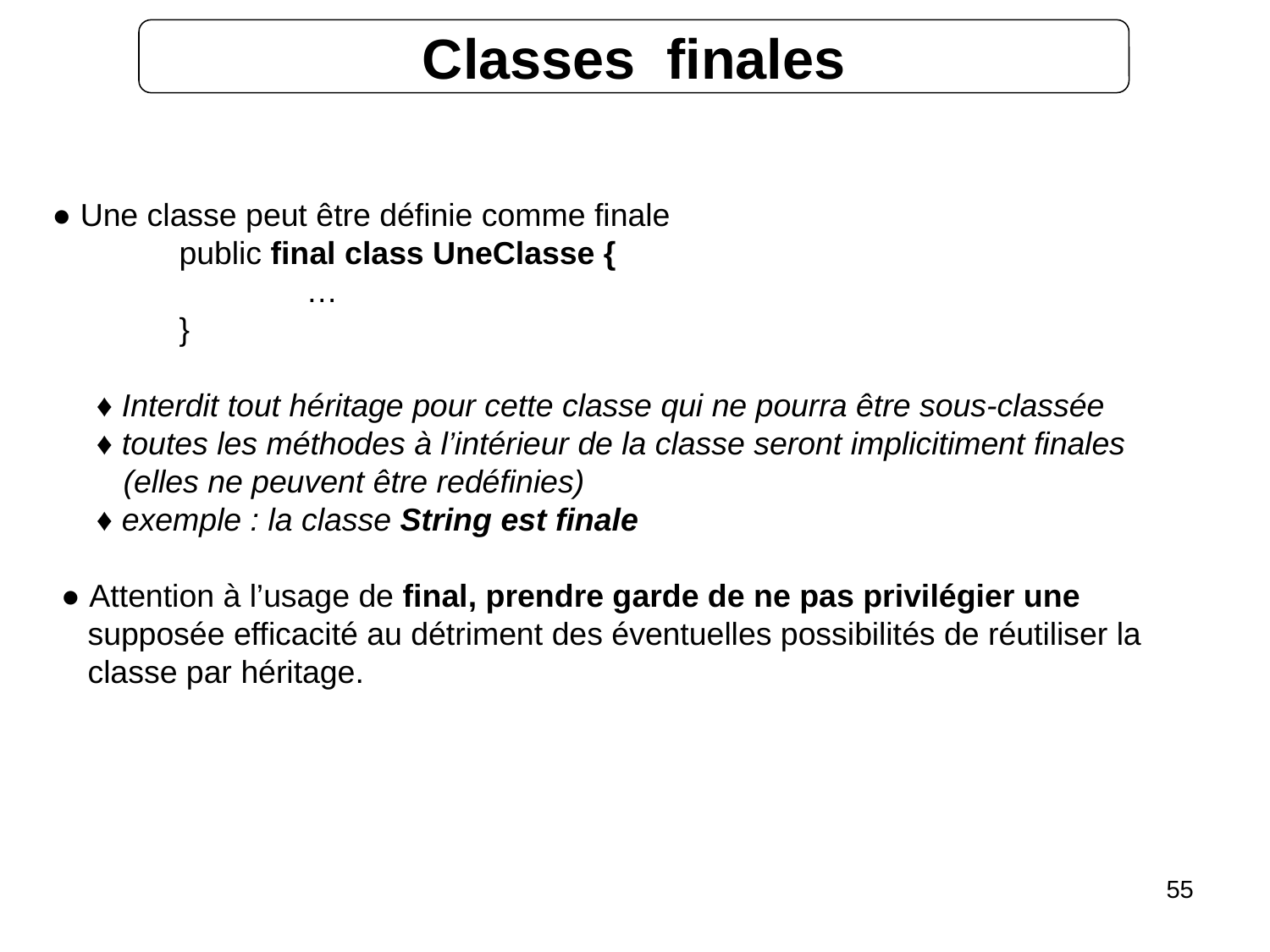

Classes  finales
● Une classe peut être définie comme finale
 	public final class UneClasse {
		…
	}

     ♦ Interdit tout héritage pour cette classe qui ne pourra être sous-classée
     ♦ toutes les méthodes à l’intérieur de la classe seront implicitiment finales
        (elles ne peuvent être redéfinies)
     ♦ exemple : la classe String est finale

 ● Attention à l’usage de final, prendre garde de ne pas privilégier une
    supposée efficacité au détriment des éventuelles possibilités de réutiliser la
    classe par héritage.
55